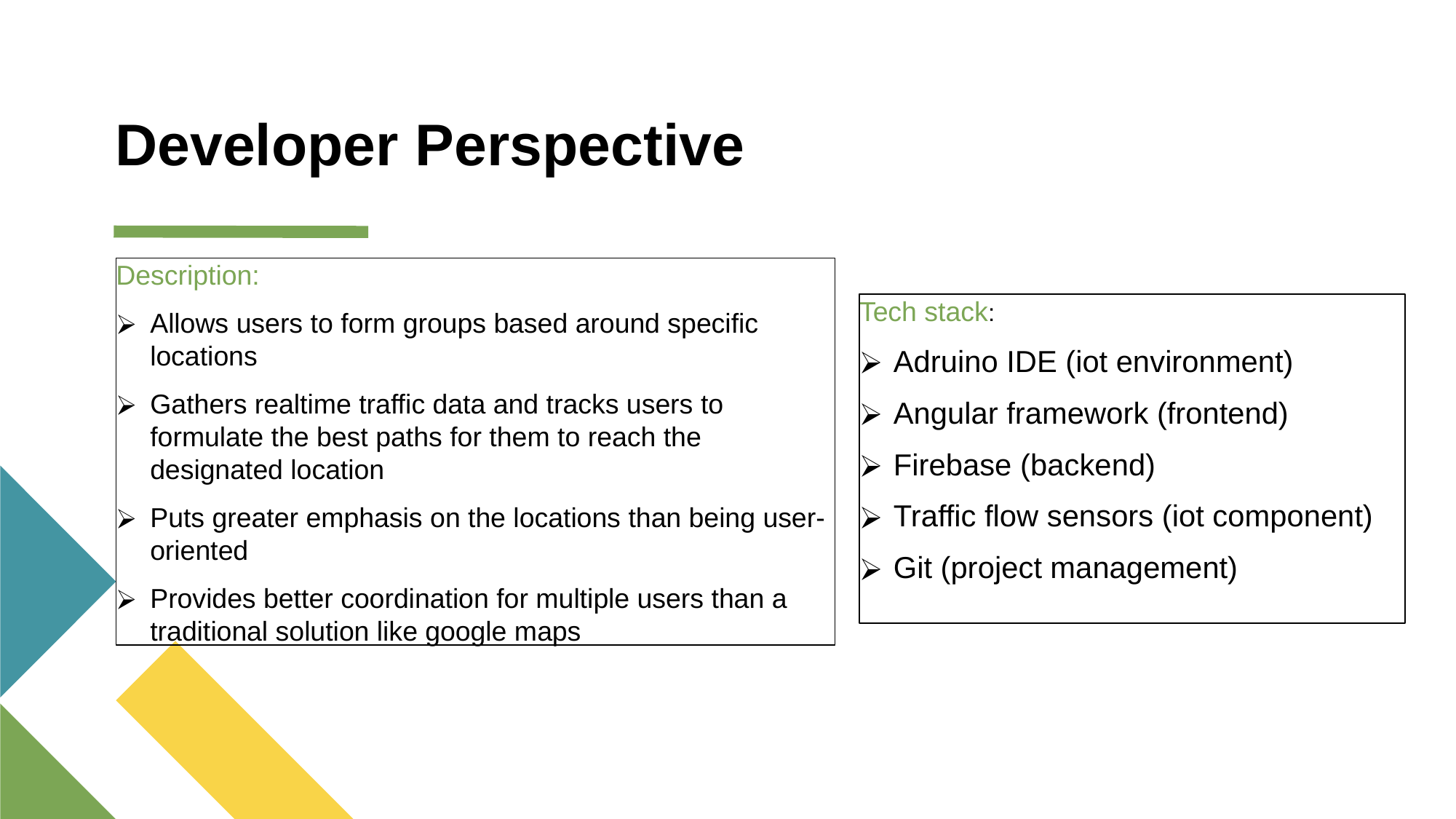

# Developer Perspective
Description:
Allows users to form groups based around specific locations
Gathers realtime traffic data and tracks users to formulate the best paths for them to reach the designated location
Puts greater emphasis on the locations than being user-oriented
Provides better coordination for multiple users than a traditional solution like google maps
Tech stack:
Adruino IDE (iot environment)
Angular framework (frontend)
Firebase (backend)
Traffic flow sensors (iot component)
Git (project management)